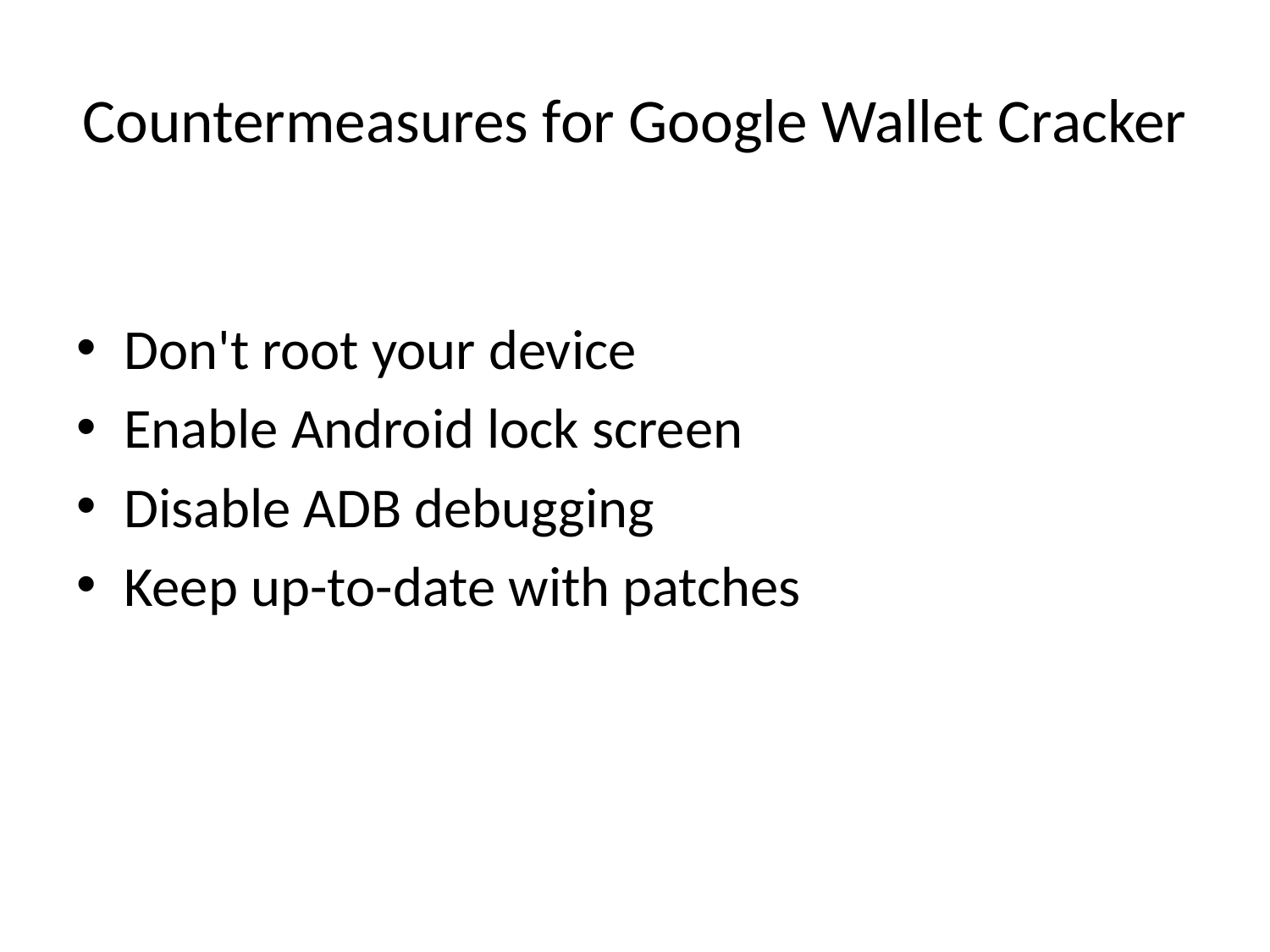

# Countermeasures for Google Wallet Cracker
Don't root your device
Enable Android lock screen
Disable ADB debugging
Keep up-to-date with patches